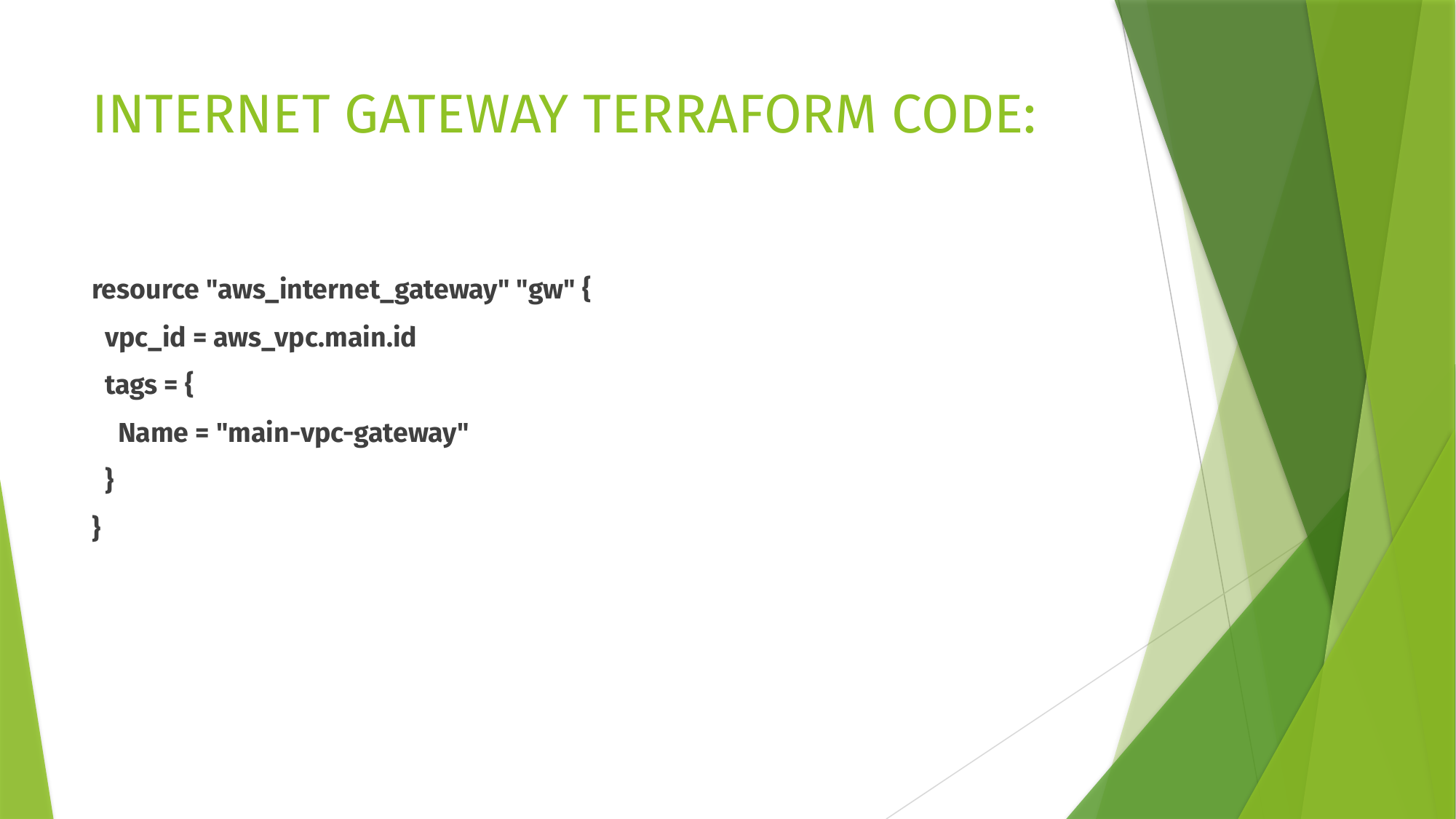

# INTERNET GATEWAY TERRAFORM CODE:
resource "aws_internet_gateway" "gw" {
  vpc_id = aws_vpc.main.id
  tags = {
    Name = "main-vpc-gateway"
  }
}